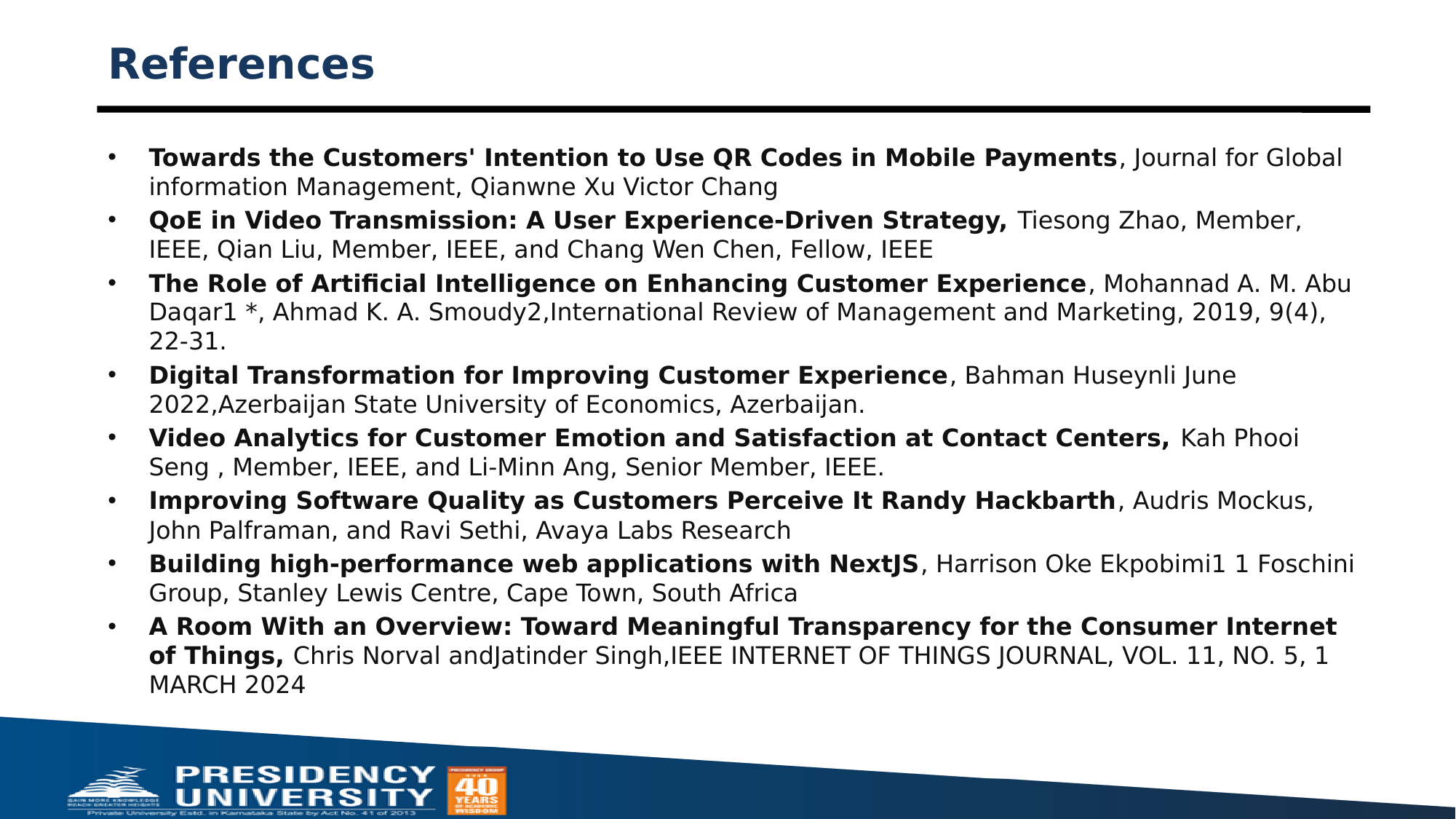

# References
Towards the Customers' Intention to Use QR Codes in Mobile Payments, Journal for Global information Management, Qianwne Xu Victor Chang
QoE in Video Transmission: A User Experience-Driven Strategy, Tiesong Zhao, Member, IEEE, Qian Liu, Member, IEEE, and Chang Wen Chen, Fellow, IEEE
The Role of Artificial Intelligence on Enhancing Customer Experience, Mohannad A. M. Abu Daqar1 *, Ahmad K. A. Smoudy2,International Review of Management and Marketing, 2019, 9(4), 22-31.
Digital Transformation for Improving Customer Experience, Bahman Huseynli June 2022,Azerbaijan State University of Economics, Azerbaijan.
Video Analytics for Customer Emotion and Satisfaction at Contact Centers, Kah Phooi Seng , Member, IEEE, and Li-Minn Ang, Senior Member, IEEE.
Improving Software Quality as Customers Perceive It Randy Hackbarth, Audris Mockus, John Palframan, and Ravi Sethi, Avaya Labs Research
Building high-performance web applications with NextJS, Harrison Oke Ekpobimi1 1 Foschini Group, Stanley Lewis Centre, Cape Town, South Africa
A Room With an Overview: Toward Meaningful Transparency for the Consumer Internet of Things, Chris Norval andJatinder Singh,IEEE INTERNET OF THINGS JOURNAL, VOL. 11, NO. 5, 1 MARCH 2024